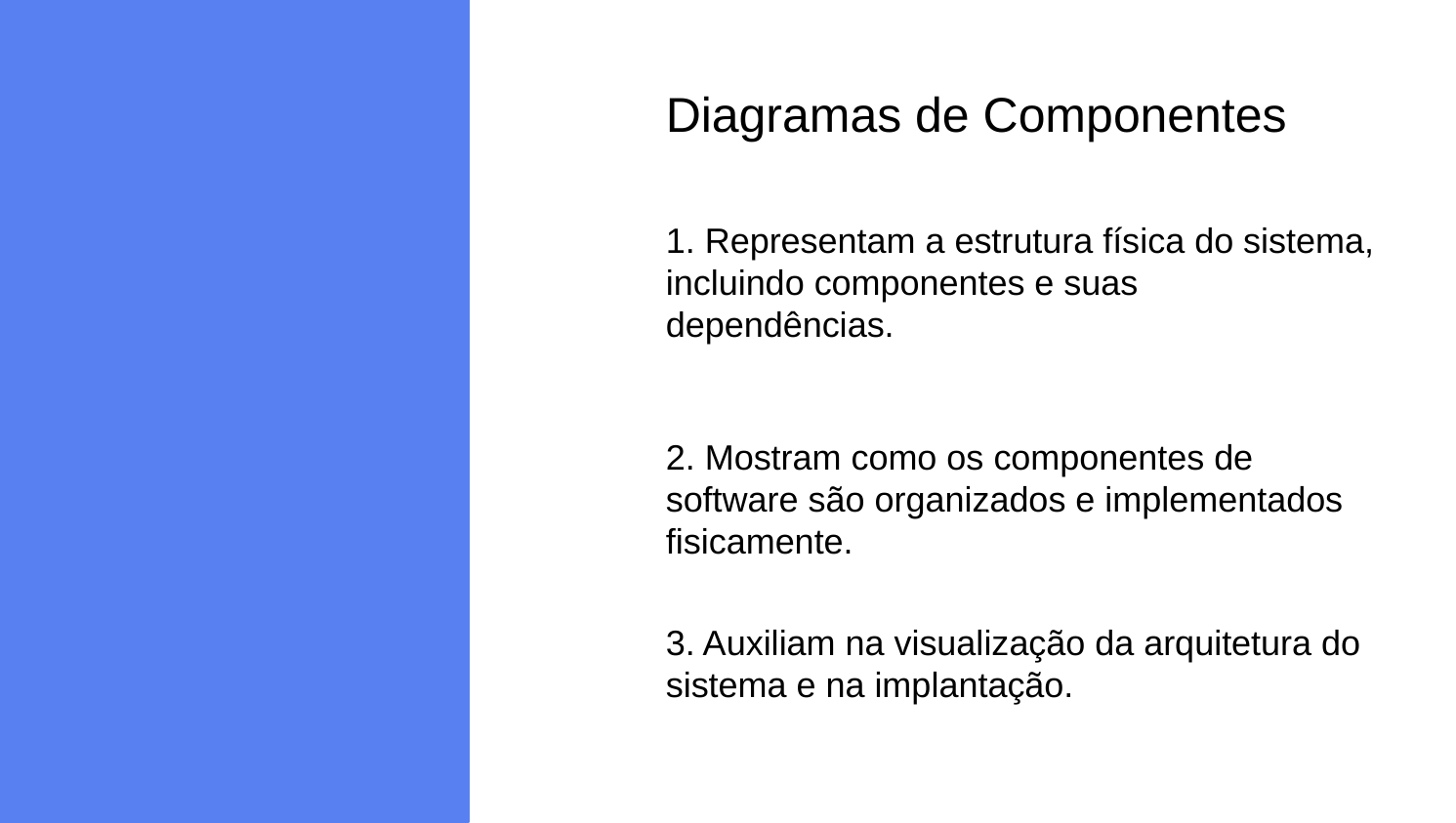

Diagramas de Componentes
1. Representam a estrutura física do sistema, incluindo componentes e suas dependências.
2. Mostram como os componentes de software são organizados e implementados fisicamente.
3. Auxiliam na visualização da arquitetura do sistema e na implantação.